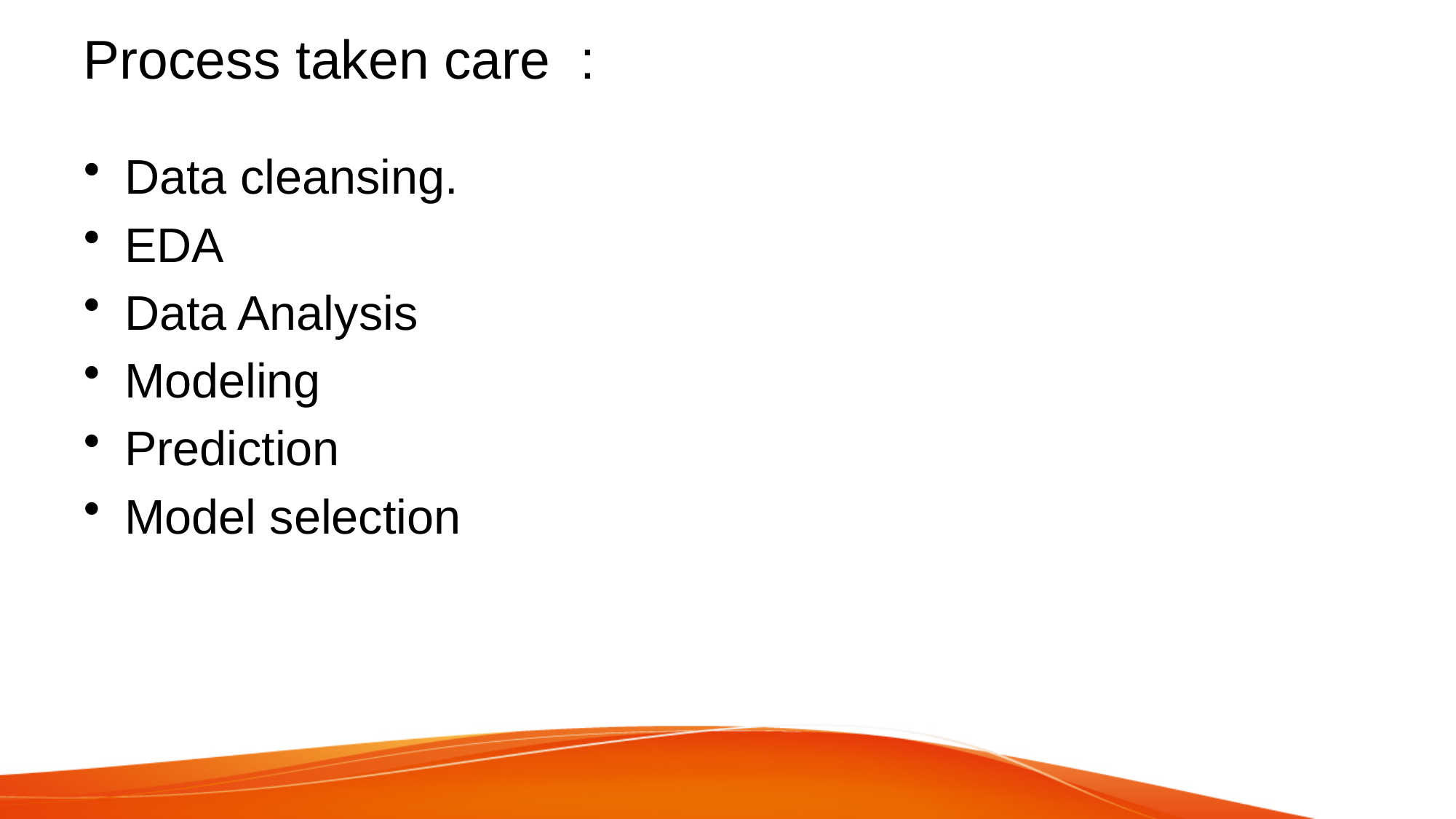

# Process taken care  :
Data cleansing.
EDA
Data Analysis
Modeling
Prediction
Model selection